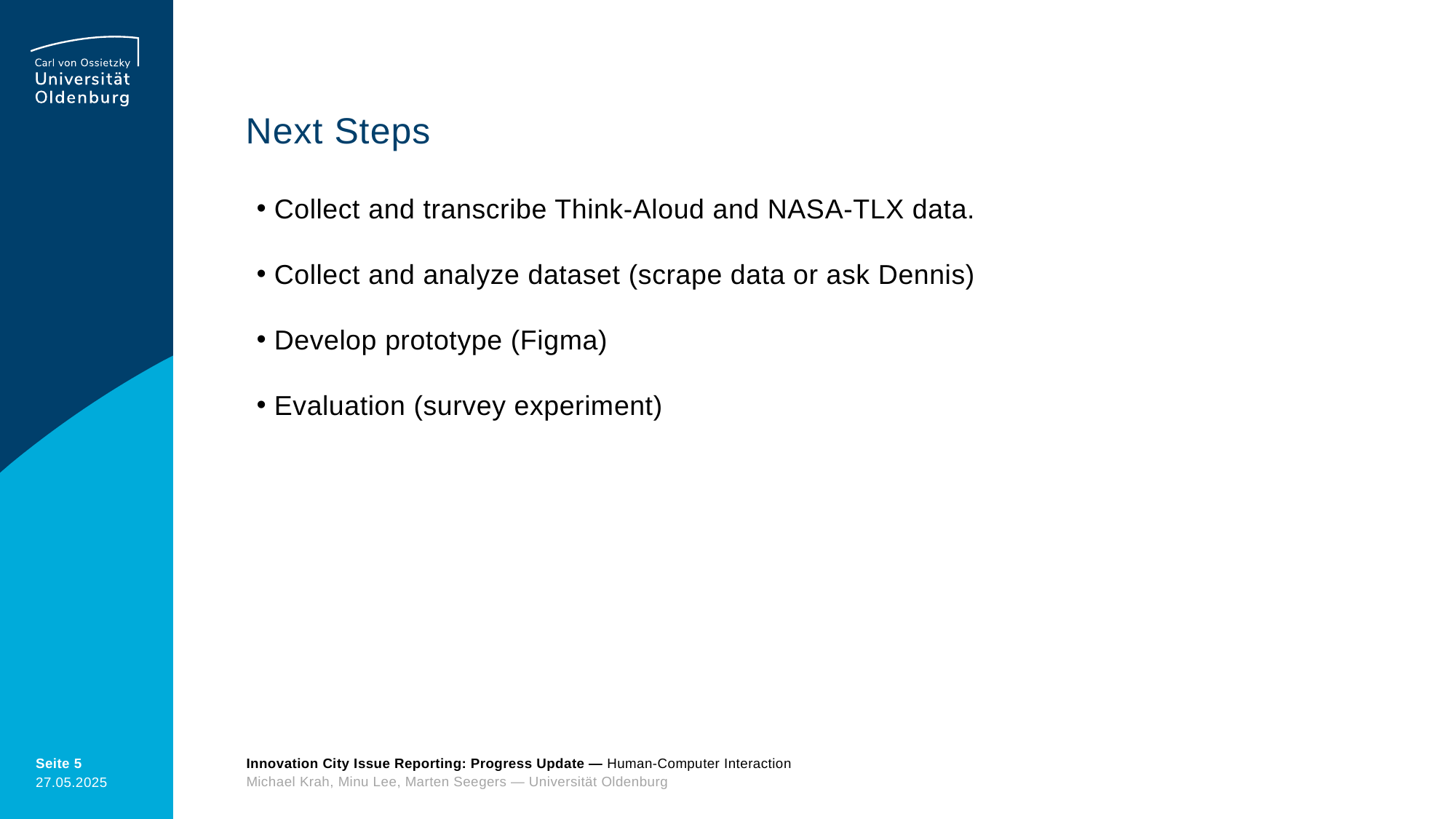

# Next Steps

 Collect and transcribe Think-Aloud and NASA-TLX data.

 Collect and analyze dataset (scrape data or ask Dennis)

 Develop prototype (Figma)

 Evaluation (survey experiment)